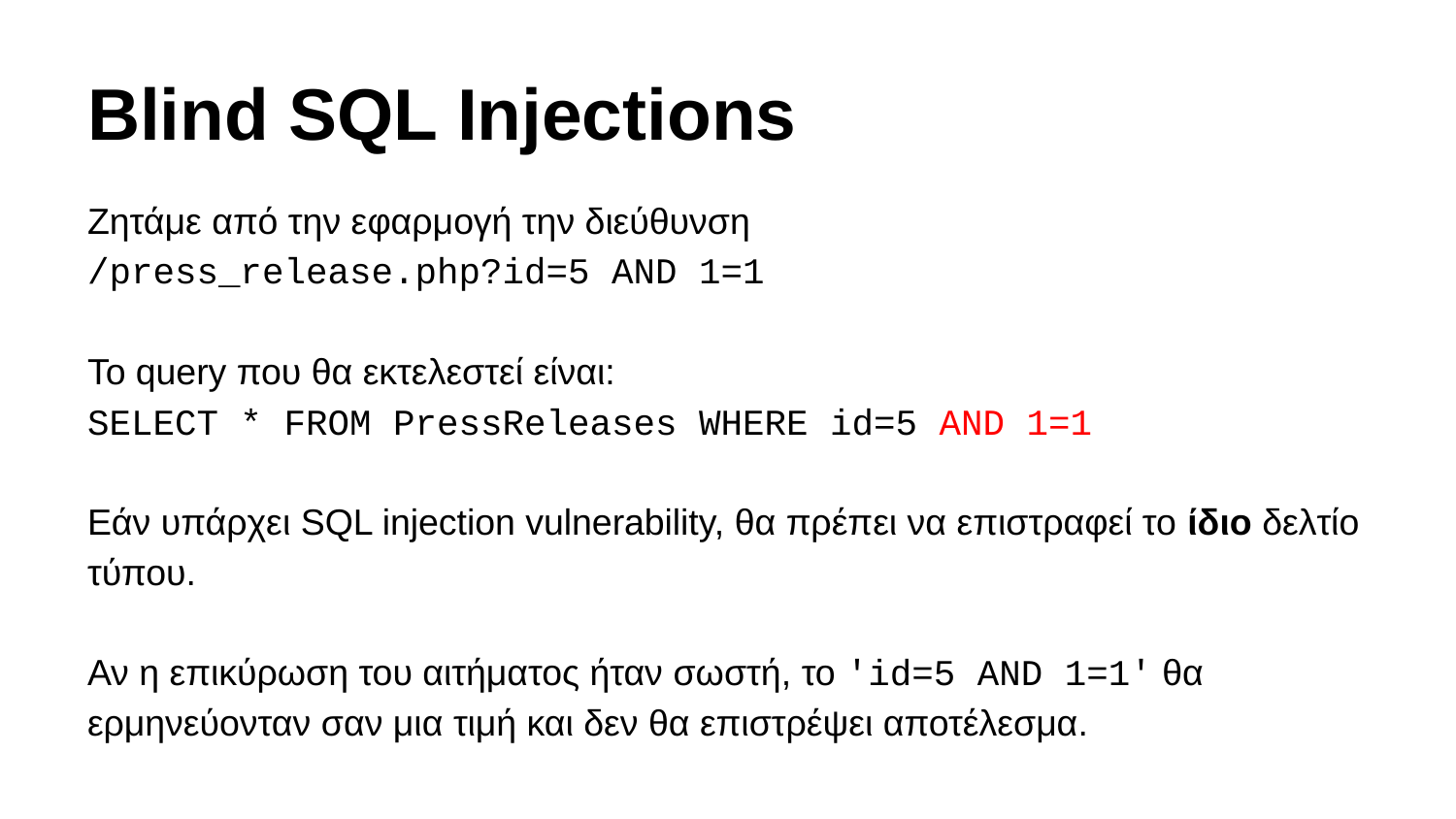

# Blind SQL Injections
Ζητάμε από την εφαρμογή την διεύθυνση
/press_release.php?id=5 AND 1=1

Το query που θα εκτελεστεί είναι:
SELECT * FROM PressReleases WHERE id=5 AND 1=1

Εάν υπάρχει SQL injection vulnerability, θα πρέπει να επιστραφεί το ίδιο δελτίο τύπου.

Αν η επικύρωση του αιτήματος ήταν σωστή, το 'id=5 AND 1=1' θα ερμηνεύονταν σαν μια τιμή και δεν θα επιστρέψει αποτέλεσμα.